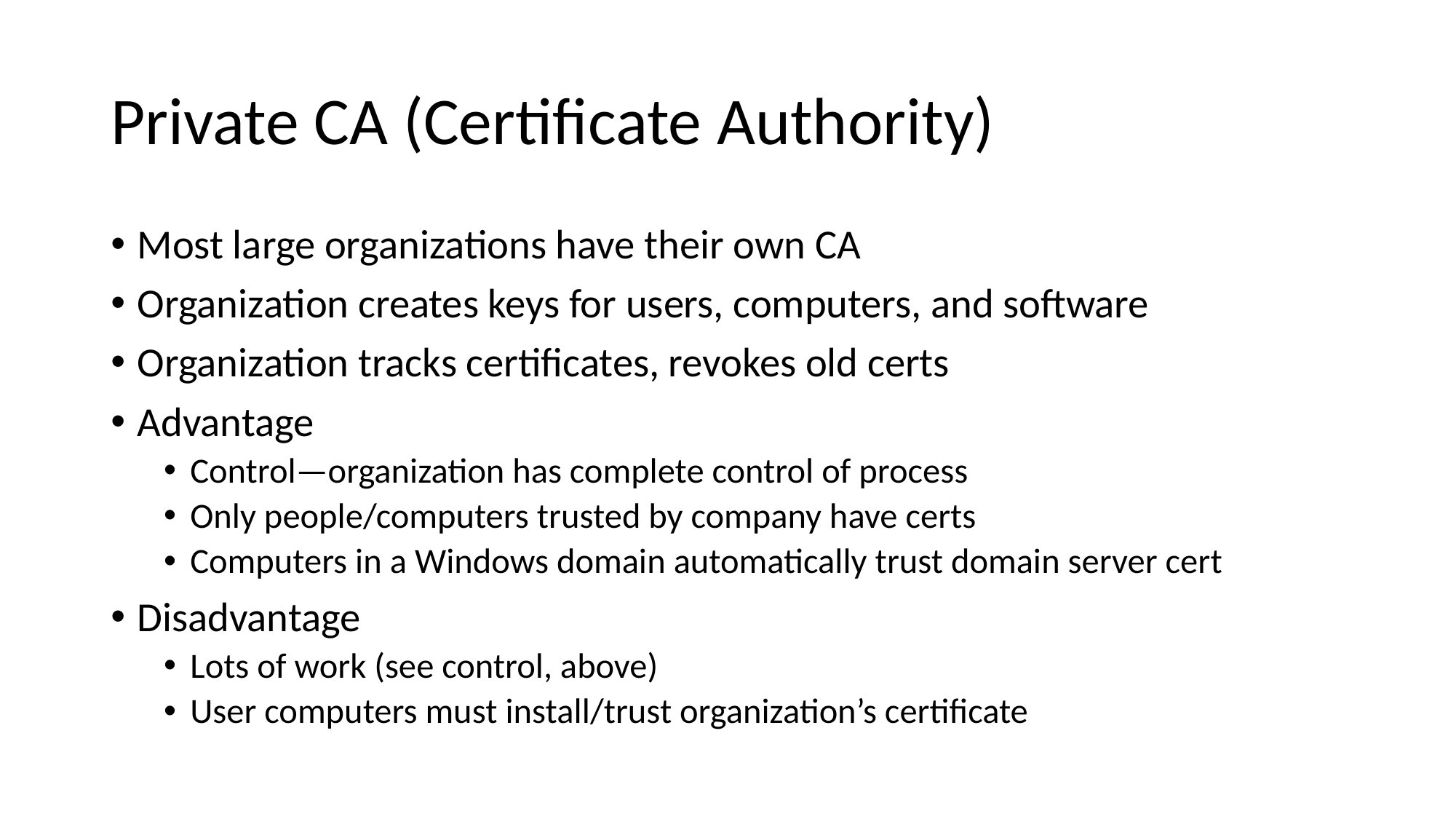

# Private CA (Certificate Authority)
Most large organizations have their own CA
Organization creates keys for users, computers, and software
Organization tracks certificates, revokes old certs
Advantage
Control—organization has complete control of process
Only people/computers trusted by company have certs
Computers in a Windows domain automatically trust domain server cert
Disadvantage
Lots of work (see control, above)
User computers must install/trust organization’s certificate